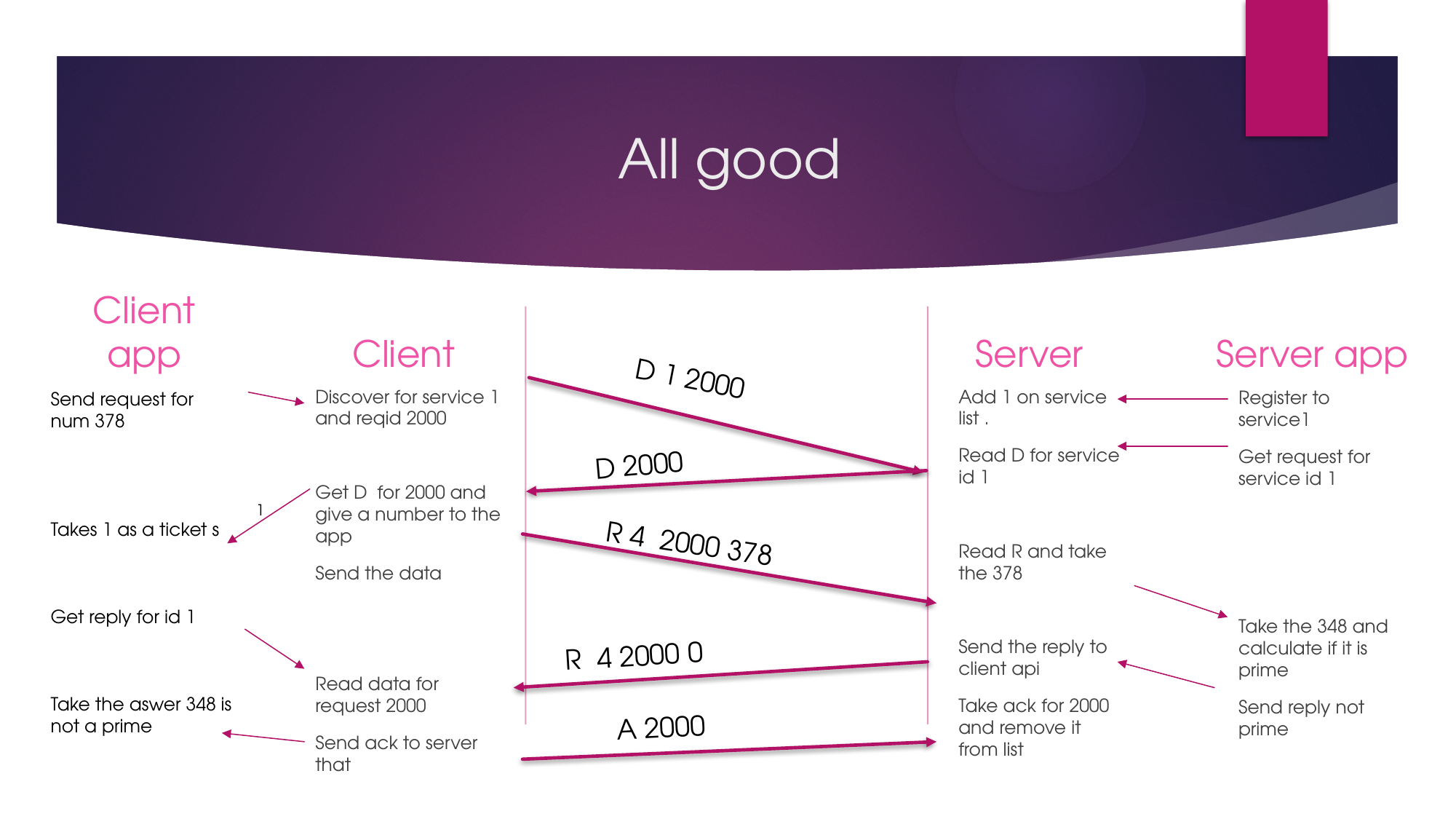

# All good
Server app
Server
Client app
Client
D 1 2000
Add 1 on service list .
Read D for service id 1

Read R and take the 378

Send the reply to client api
Take ack for 2000 and remove it from list
Discover for service 1 and reqid 2000

Get D  for 2000 and give a number to the app
Send the data

Read data for request 2000
Send ack to server that
Register to service1
Get request for service id 1

Take the 348 and calculate if it is prime
Send reply not prime
Send request for num 378

Takes 1 as a ticket s

Get reply for id 1

Take the aswer 348 is not a prime
D 2000
1
R 4  2000 378
R  4 2000 0
A 2000